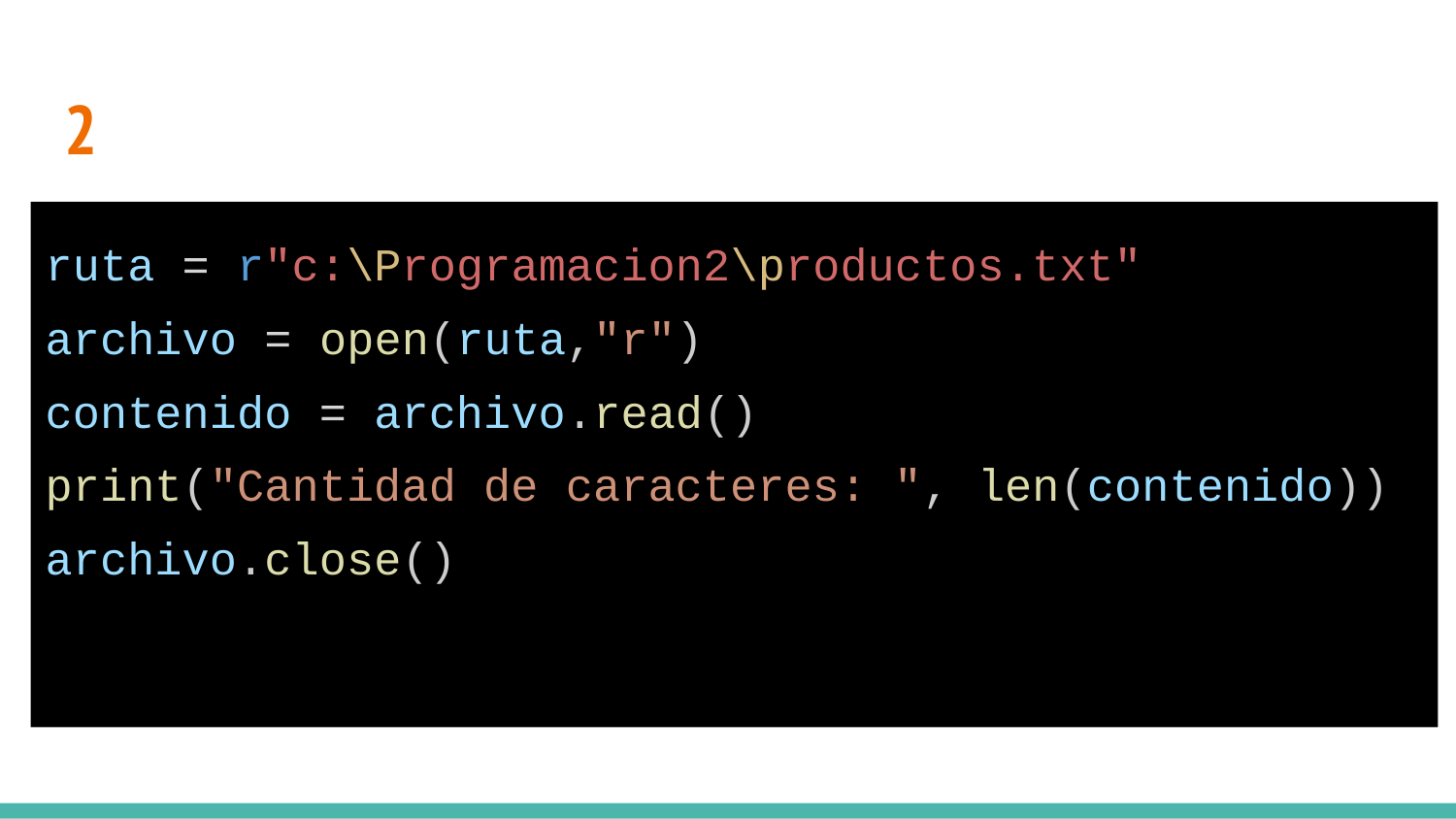

# 2
ruta = r"c:\Programacion2\productos.txt"
archivo = open(ruta,"r")
contenido = archivo.read()
print("Cantidad de caracteres: ", len(contenido))
archivo.close()